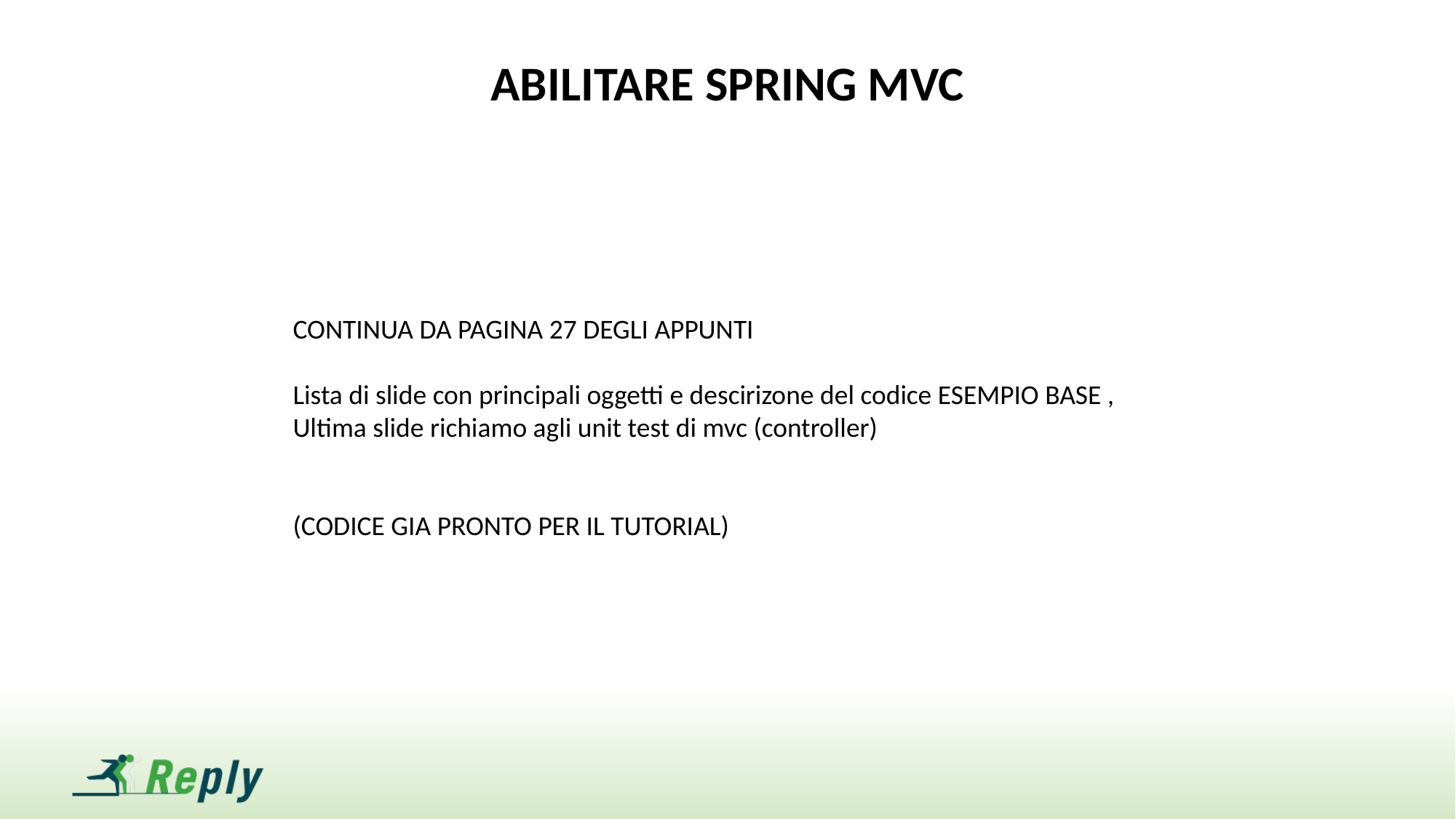

ABILITARE SPRING MVC
CONTINUA DA PAGINA 27 DEGLI APPUNTI

Lista di slide con principali oggetti e descirizone del codice ESEMPIO BASE ,
Ultima slide richiamo agli unit test di mvc (controller)

(CODICE GIA PRONTO PER IL TUTORIAL)